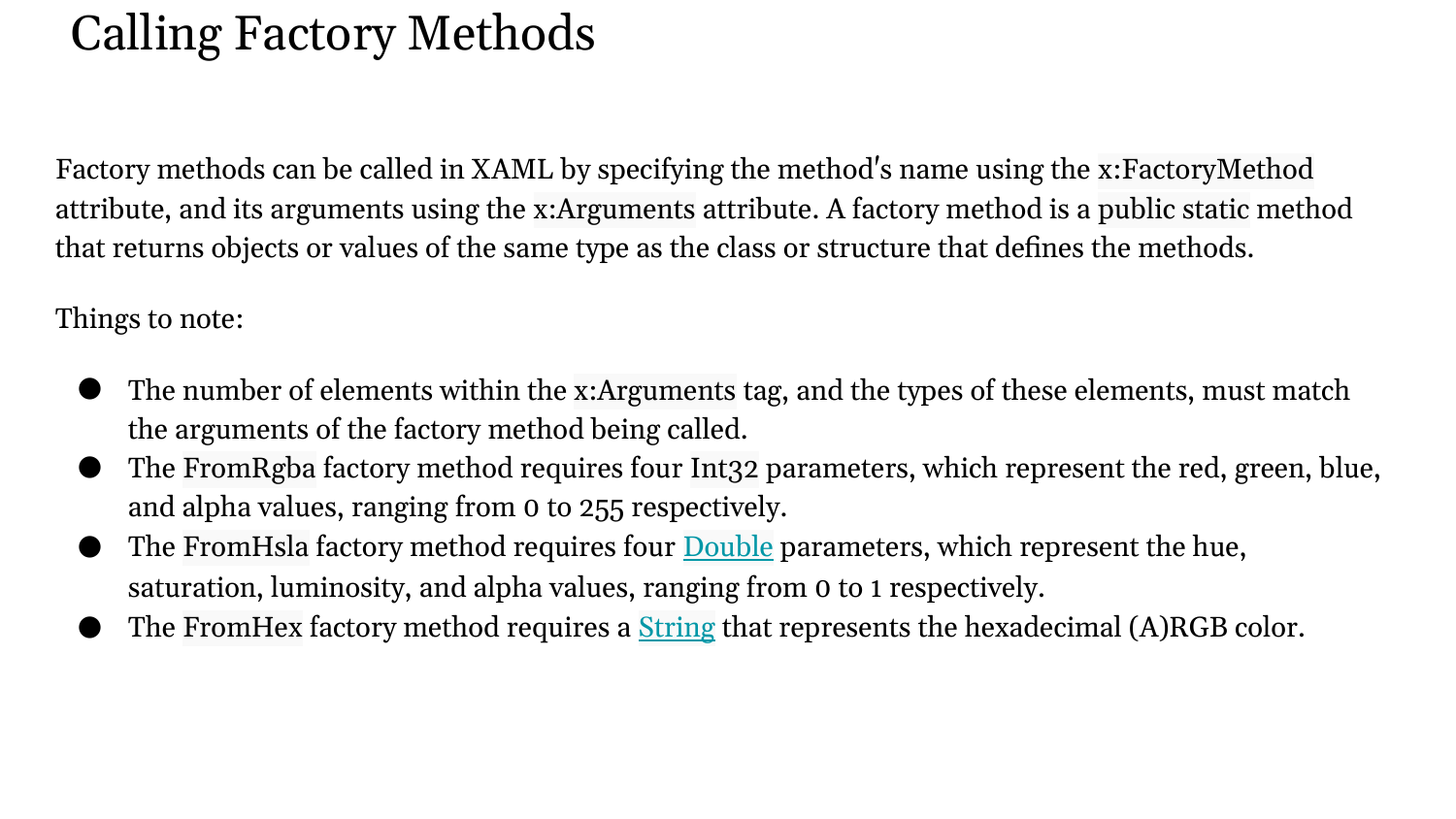

# Calling Factory Methods

Factory methods can be called in XAML by specifying the method's name using the x:FactoryMethod attribute, and its arguments using the x:Arguments attribute. A factory method is a public static method that returns objects or values of the same type as the class or structure that defines the methods.
Things to note:
The number of elements within the x:Arguments tag, and the types of these elements, must match the arguments of the factory method being called.
The FromRgba factory method requires four Int32 parameters, which represent the red, green, blue, and alpha values, ranging from 0 to 255 respectively.
The FromHsla factory method requires four Double parameters, which represent the hue, saturation, luminosity, and alpha values, ranging from 0 to 1 respectively.
The FromHex factory method requires a String that represents the hexadecimal (A)RGB color.